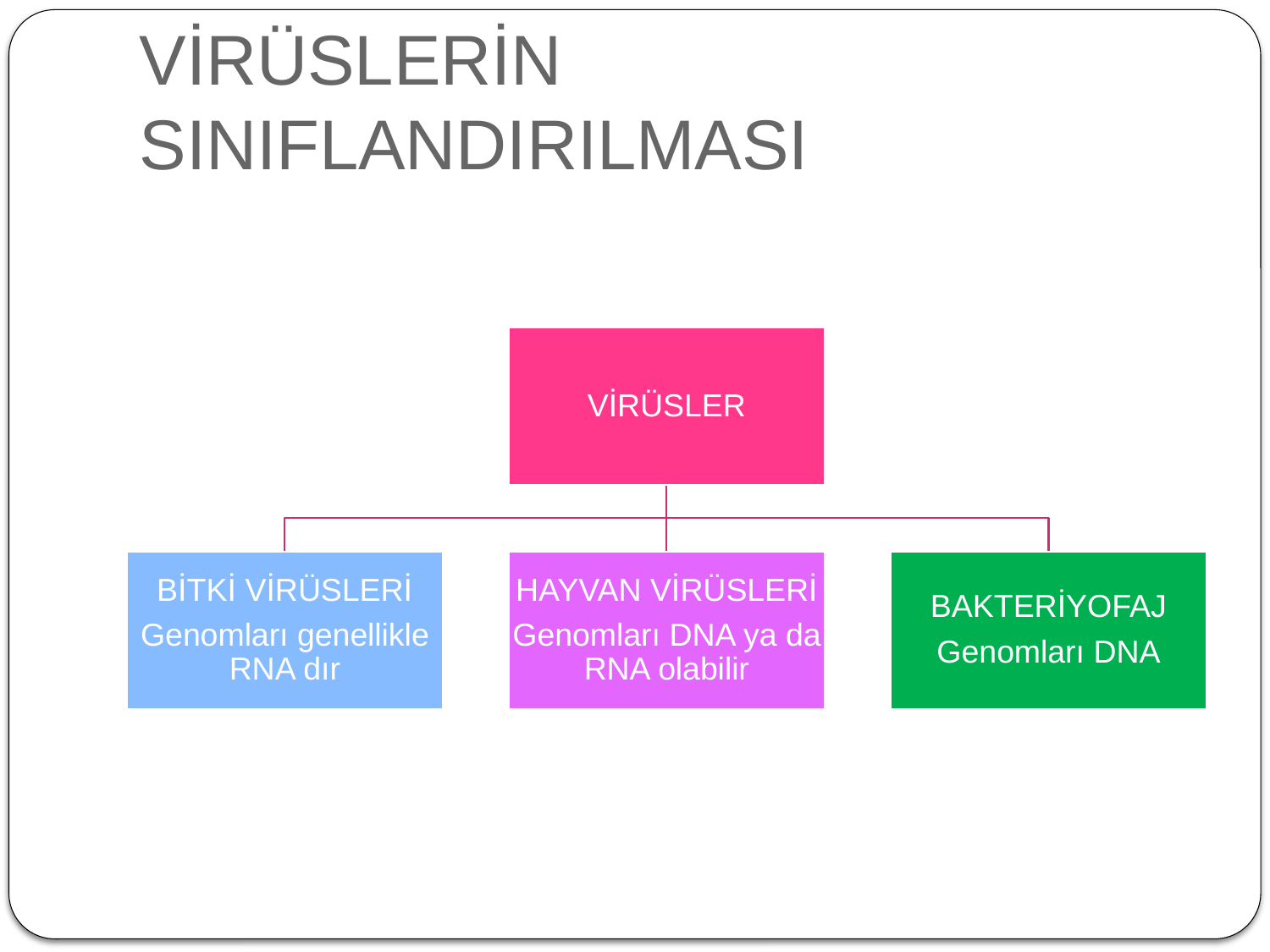

# VİRÜSLERİN SINIFLANDIRILMASI
VİRÜSLER
BİTKİ VİRÜSLERİ
Genomları genellikle RNA dır
HAYVAN VİRÜSLERİ
Genomları DNA ya da RNA olabilir
BAKTERİYOFAJ
Genomları DNA